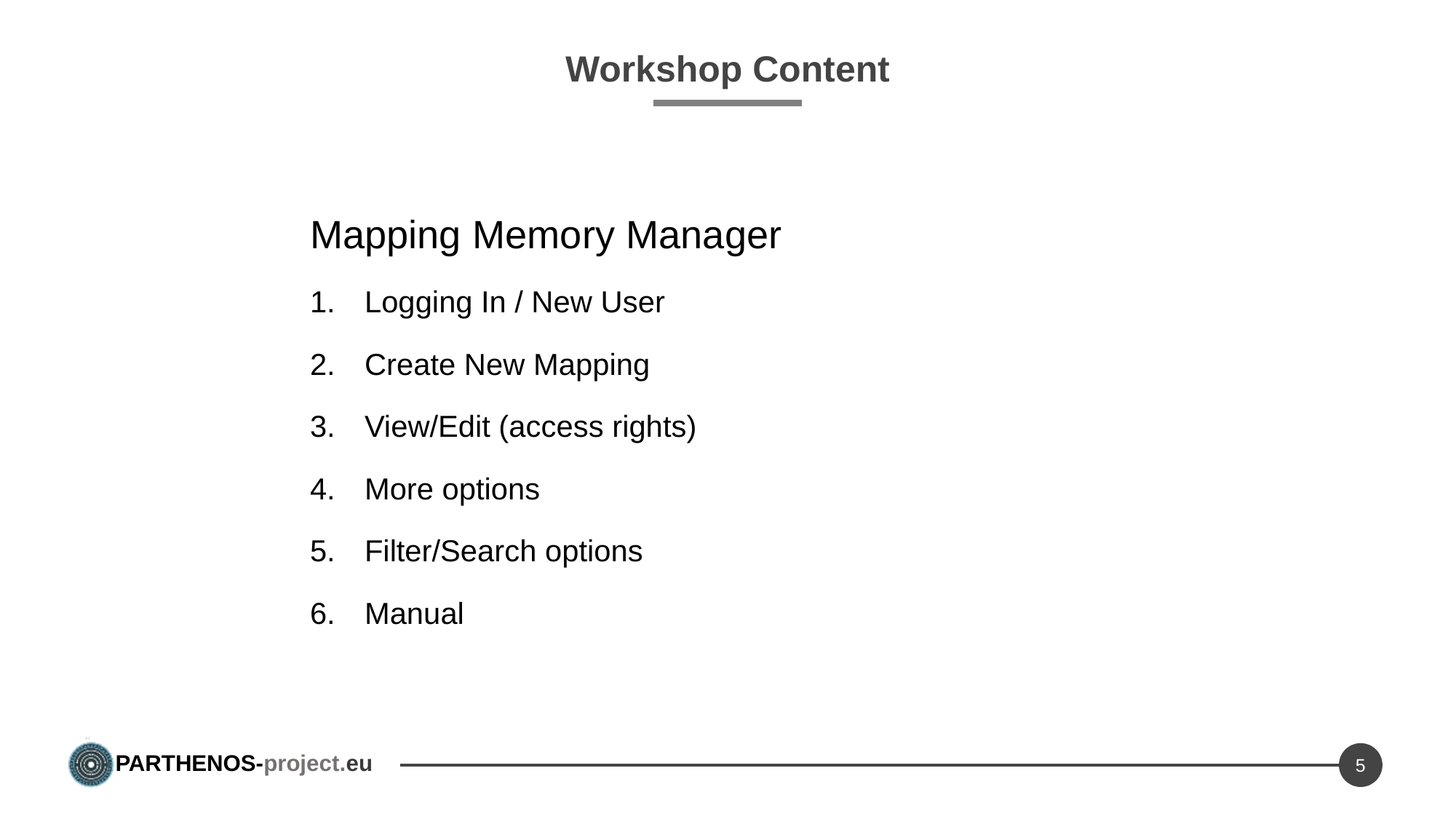

# Workshop Content
Mapping Memory Manager
Logging In / New User
Create New Mapping
View/Edit (access rights)
More options
Filter/Search options
Manual

5